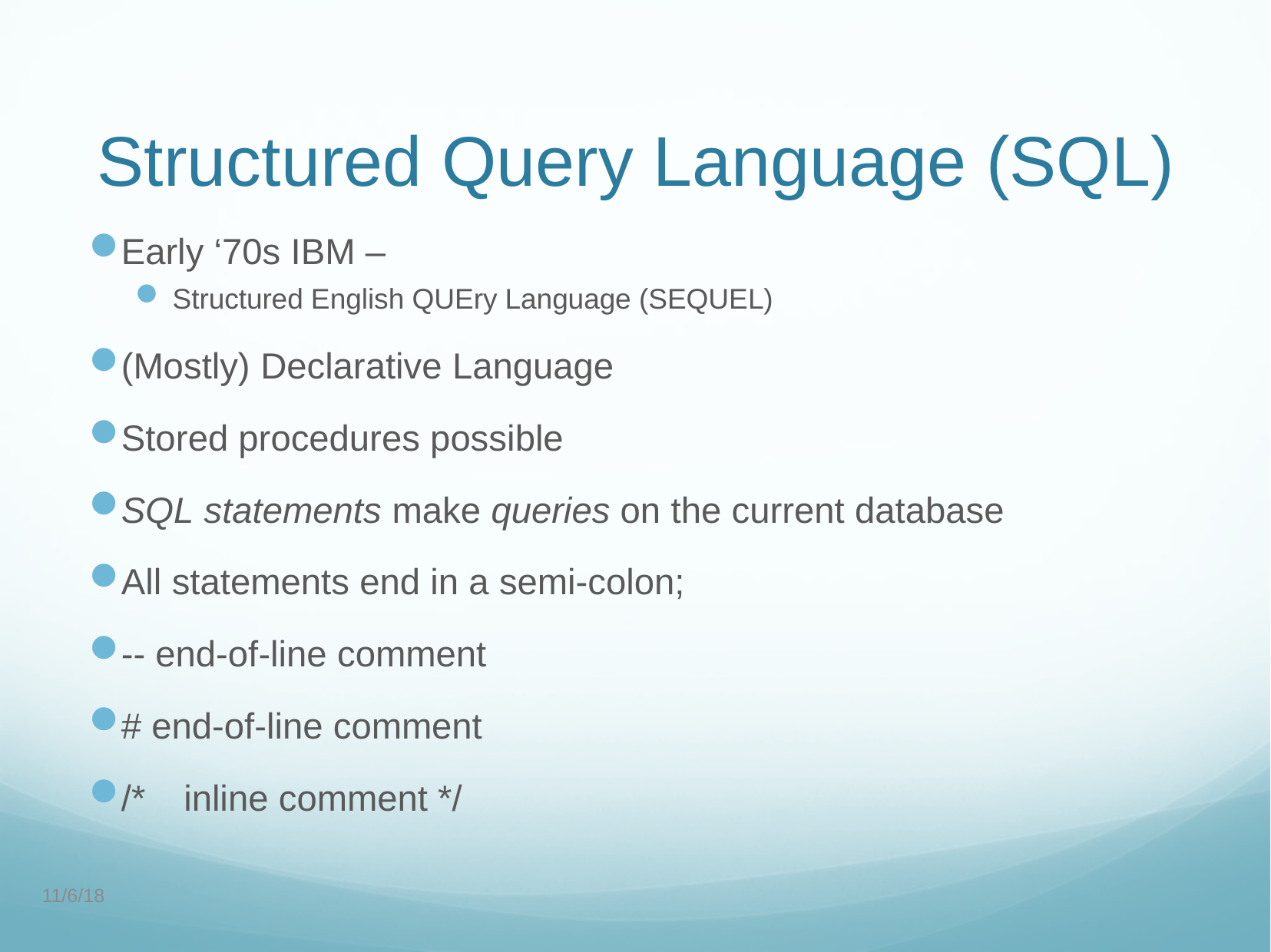

# Structured Query Language (SQL)
Early ‘70s IBM –
Structured English QUEry Language (SEQUEL)
(Mostly) Declarative Language
Stored procedures possible
SQL statements make queries on the current database
All statements end in a semi-colon;
-- end-of-line comment
# end-of-line comment
/*	inline comment */

11/6/18
Web Sys I - MySQL
9